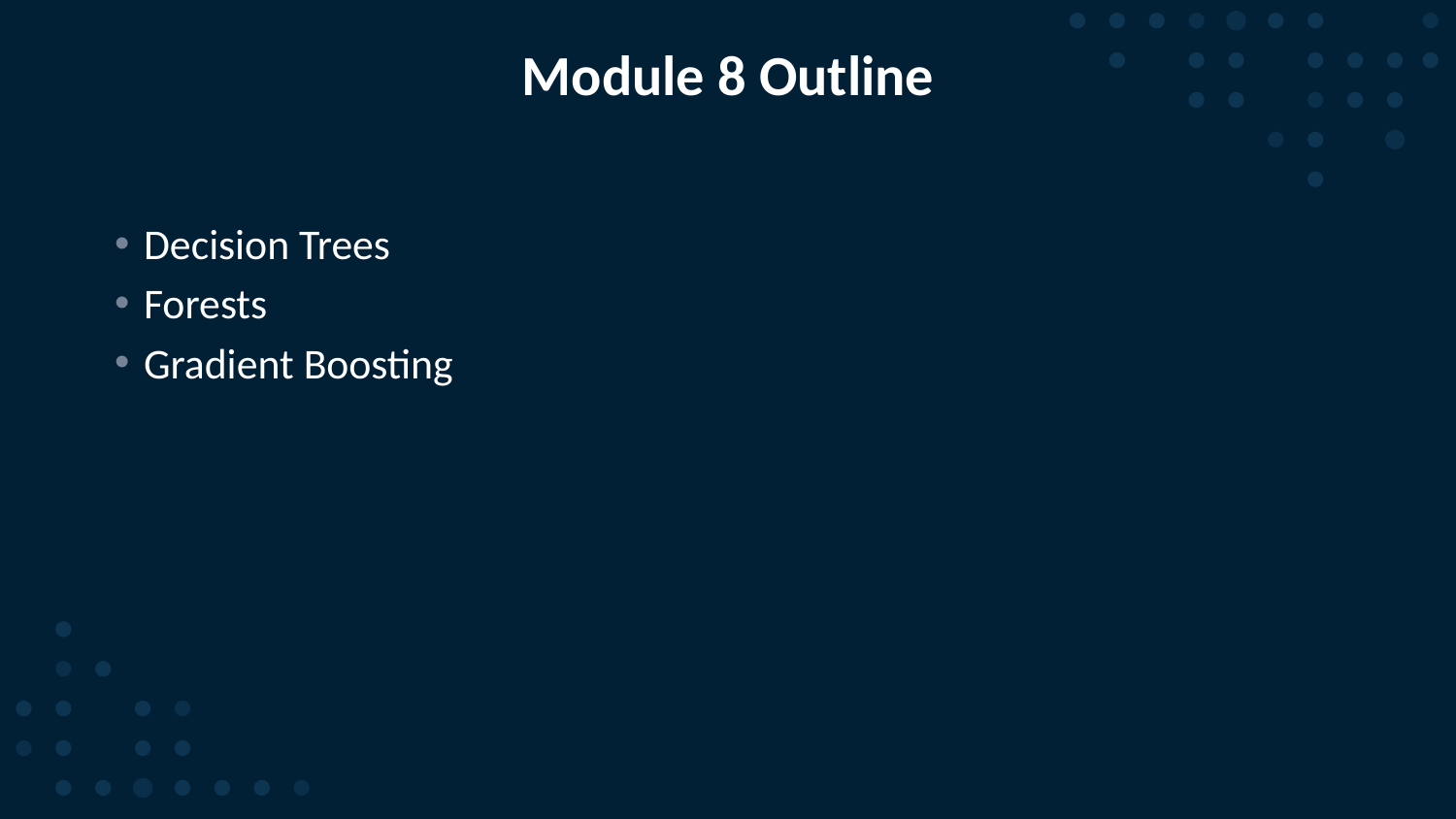

# Module 8 Outline

Decision Trees
Forests
Gradient Boosting